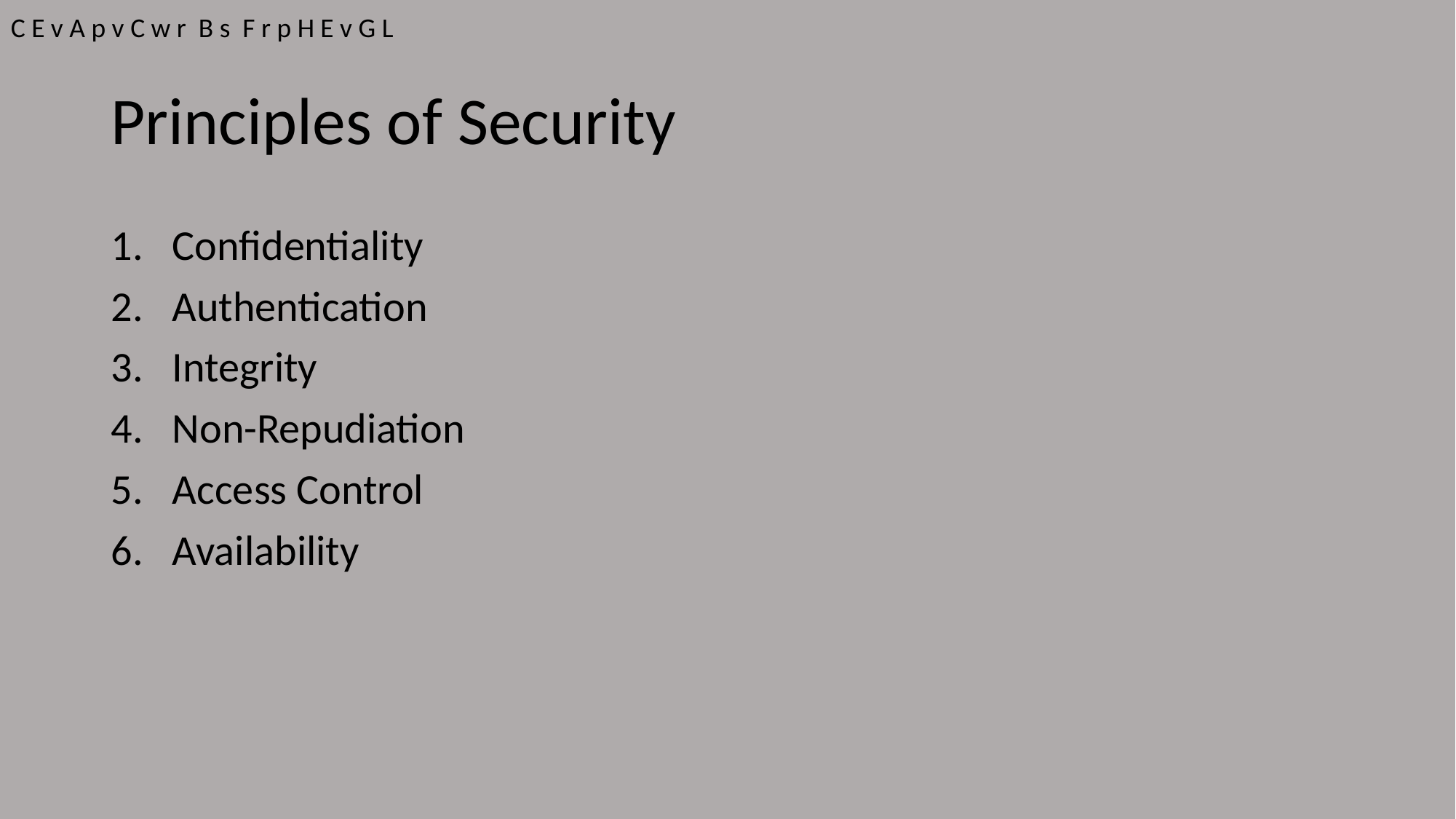

C E v A p v C w r  B s  F r p H E v G L

# Principles of Security
Confidentiality
Authentication
Integrity
Non-Repudiation
Access Control
Availability